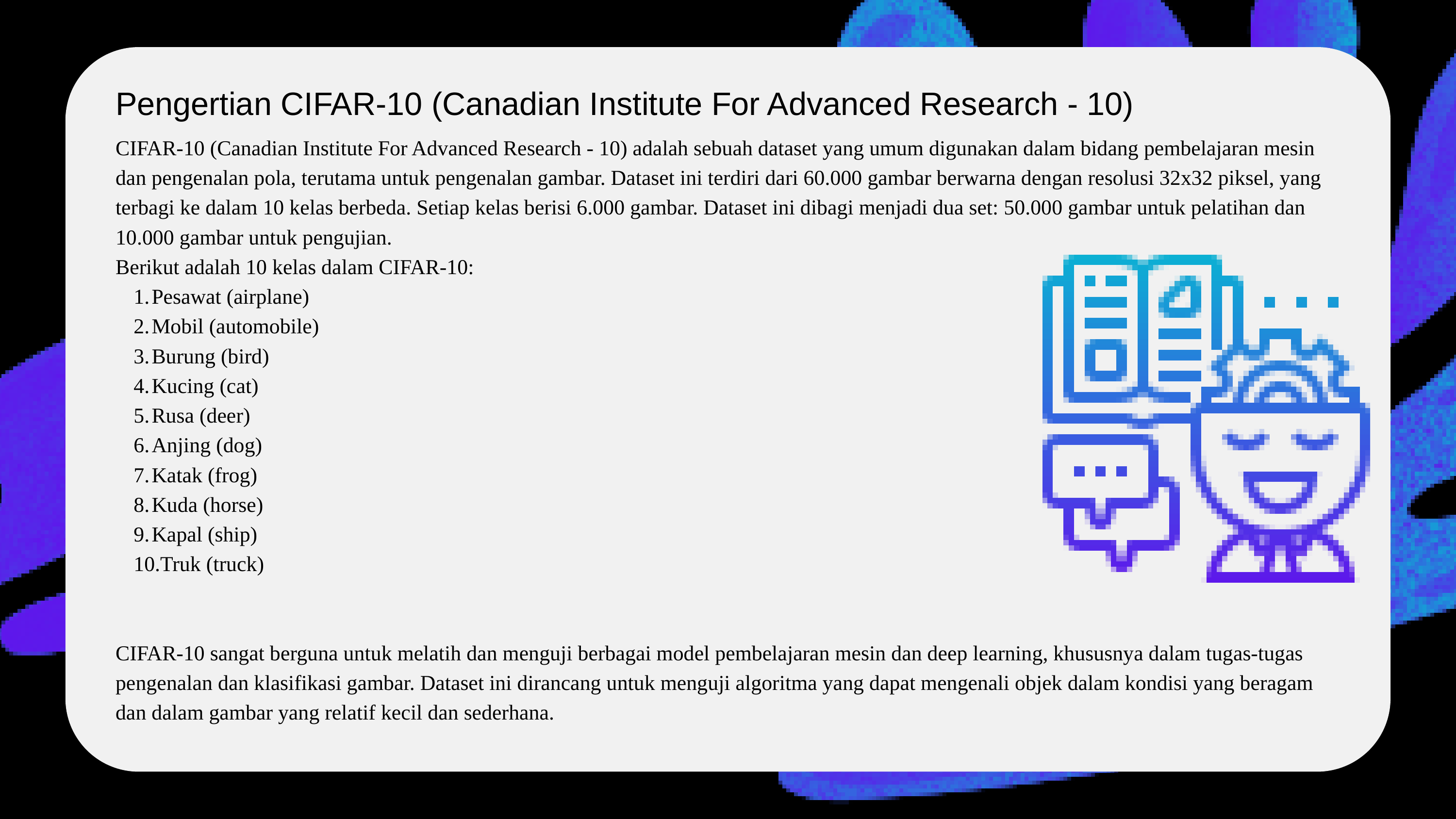

Pengertian CIFAR-10 (Canadian Institute For Advanced Research - 10)
CIFAR-10 (Canadian Institute For Advanced Research - 10) adalah sebuah dataset yang umum digunakan dalam bidang pembelajaran mesin dan pengenalan pola, terutama untuk pengenalan gambar. Dataset ini terdiri dari 60.000 gambar berwarna dengan resolusi 32x32 piksel, yang terbagi ke dalam 10 kelas berbeda. Setiap kelas berisi 6.000 gambar. Dataset ini dibagi menjadi dua set: 50.000 gambar untuk pelatihan dan 10.000 gambar untuk pengujian.
Berikut adalah 10 kelas dalam CIFAR-10:
Pesawat (airplane)
Mobil (automobile)
Burung (bird)
Kucing (cat)
Rusa (deer)
Anjing (dog)
Katak (frog)
Kuda (horse)
Kapal (ship)
Truk (truck)

CIFAR-10 sangat berguna untuk melatih dan menguji berbagai model pembelajaran mesin dan deep learning, khususnya dalam tugas-tugas pengenalan dan klasifikasi gambar. Dataset ini dirancang untuk menguji algoritma yang dapat mengenali objek dalam kondisi yang beragam dan dalam gambar yang relatif kecil dan sederhana.